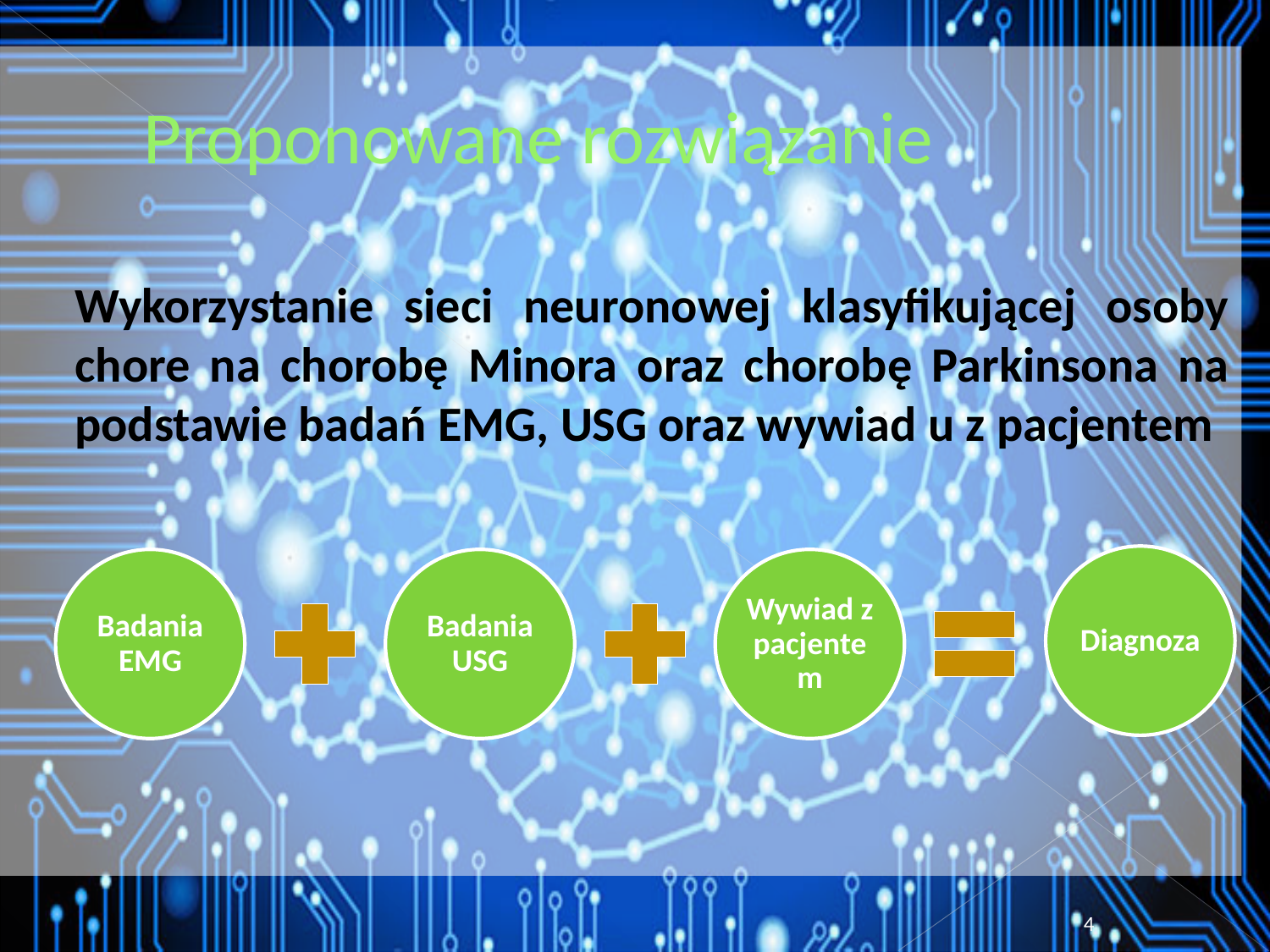

# Proponowane rozwiązanie

	Wykorzystanie sieci neuronowej klasyfikującej osoby chore na chorobę Minora oraz chorobę Parkinsona na podstawie badań EMG, USG oraz wywiad u z pacjentem
Badania EMG

Badania USG

Wywiad z pacjentem

Diagnoza
4